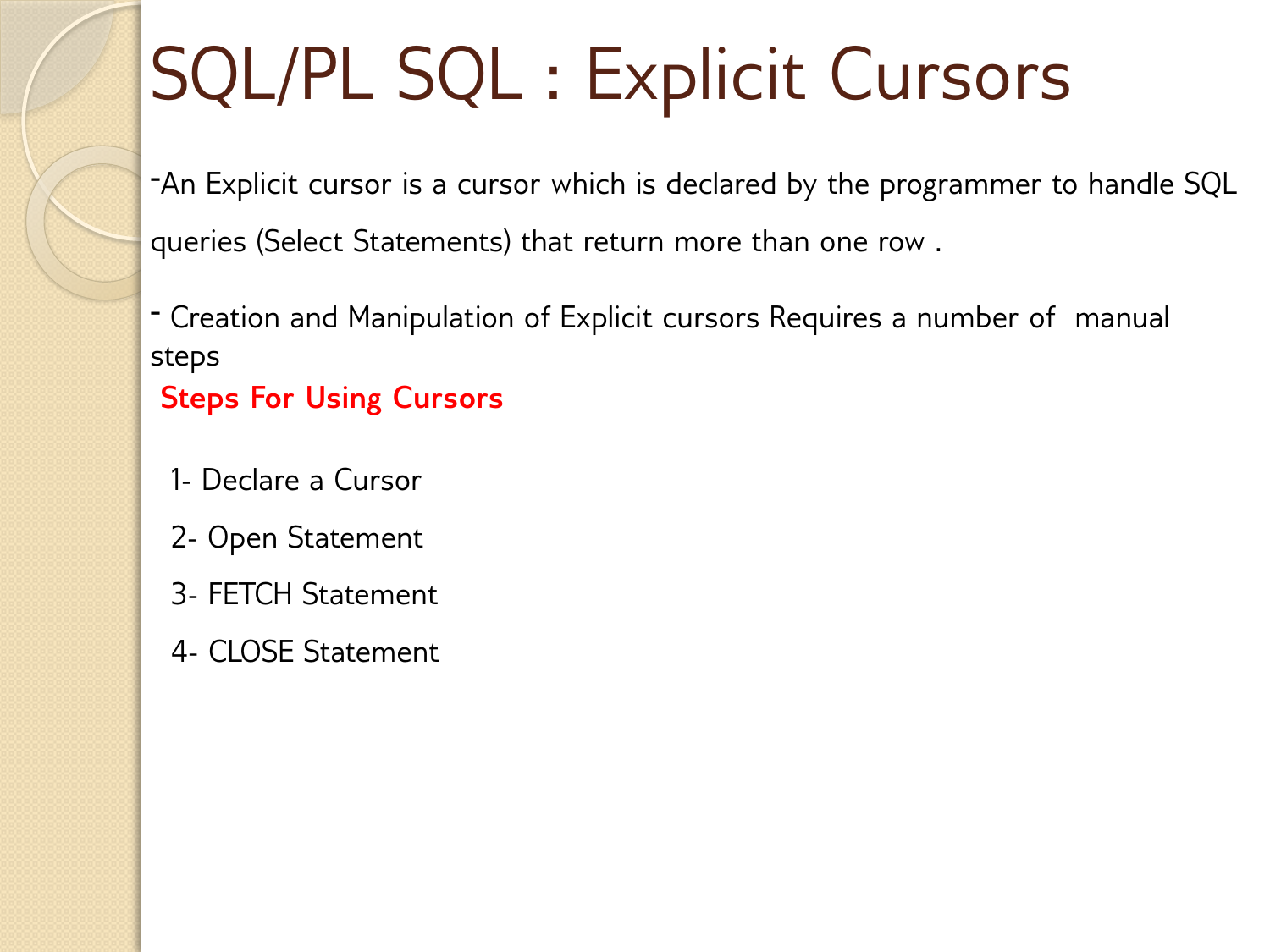

# SQL/PL SQL : Explicit Cursors
An Explicit cursor is a cursor which is declared by the programmer to handle SQL queries (Select Statements) that return more than one row .

 Creation and Manipulation of Explicit cursors Requires a number of  manual steps
Steps For Using Cursors
1- Declare a Cursor
2- Open Statement
3- FETCH Statement
4- CLOSE Statement